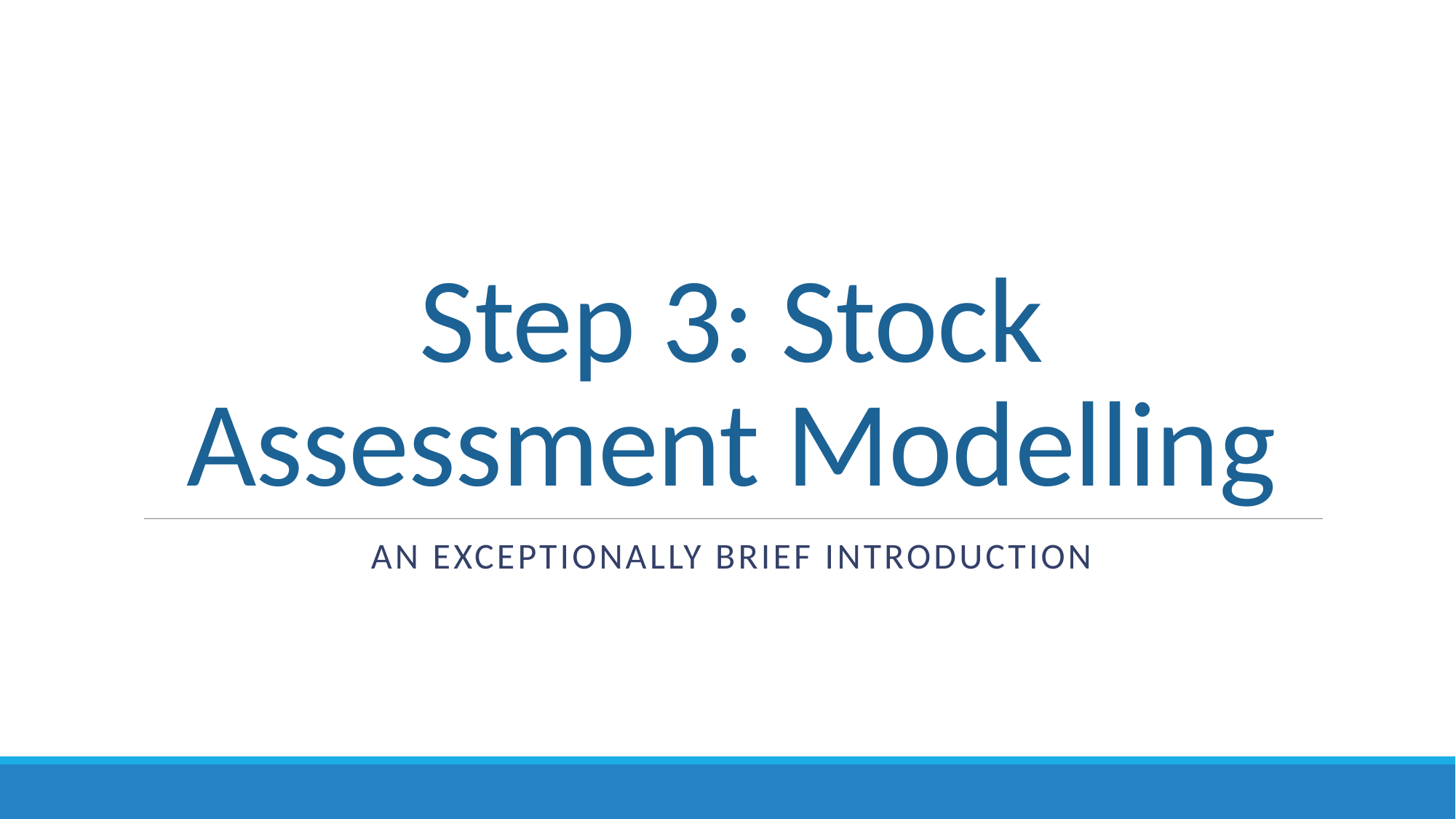

# Step 3: Stock Assessment Modelling
An exceptionally brief introduction